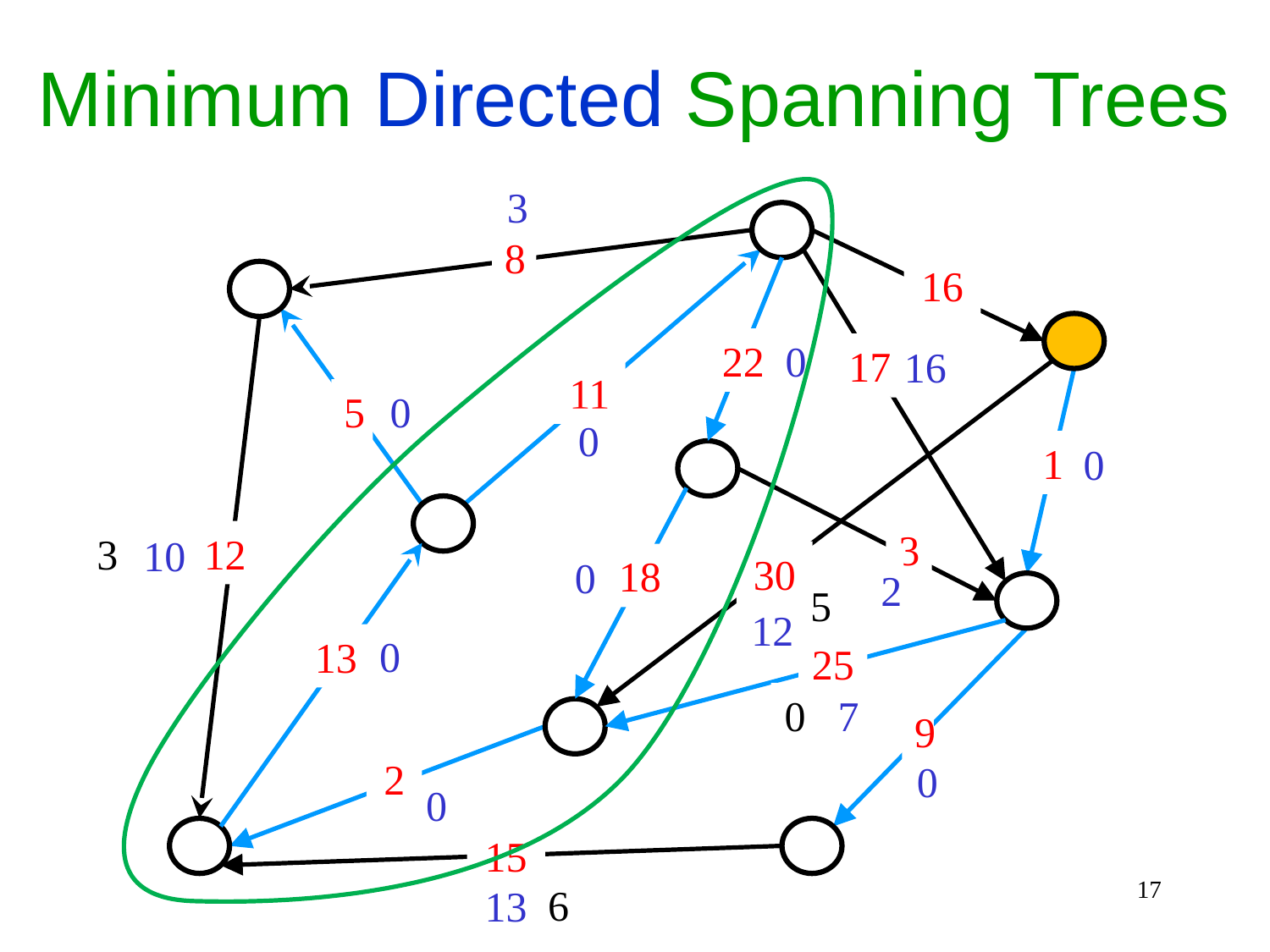

Minimum Directed Spanning Trees
3

8
16

22
0
17
16
11
5
0
0
1
0

3
12
3
10
30
18
0
2
5

12
0
13
25
0
7

9
2
0
0

15
17
6
13